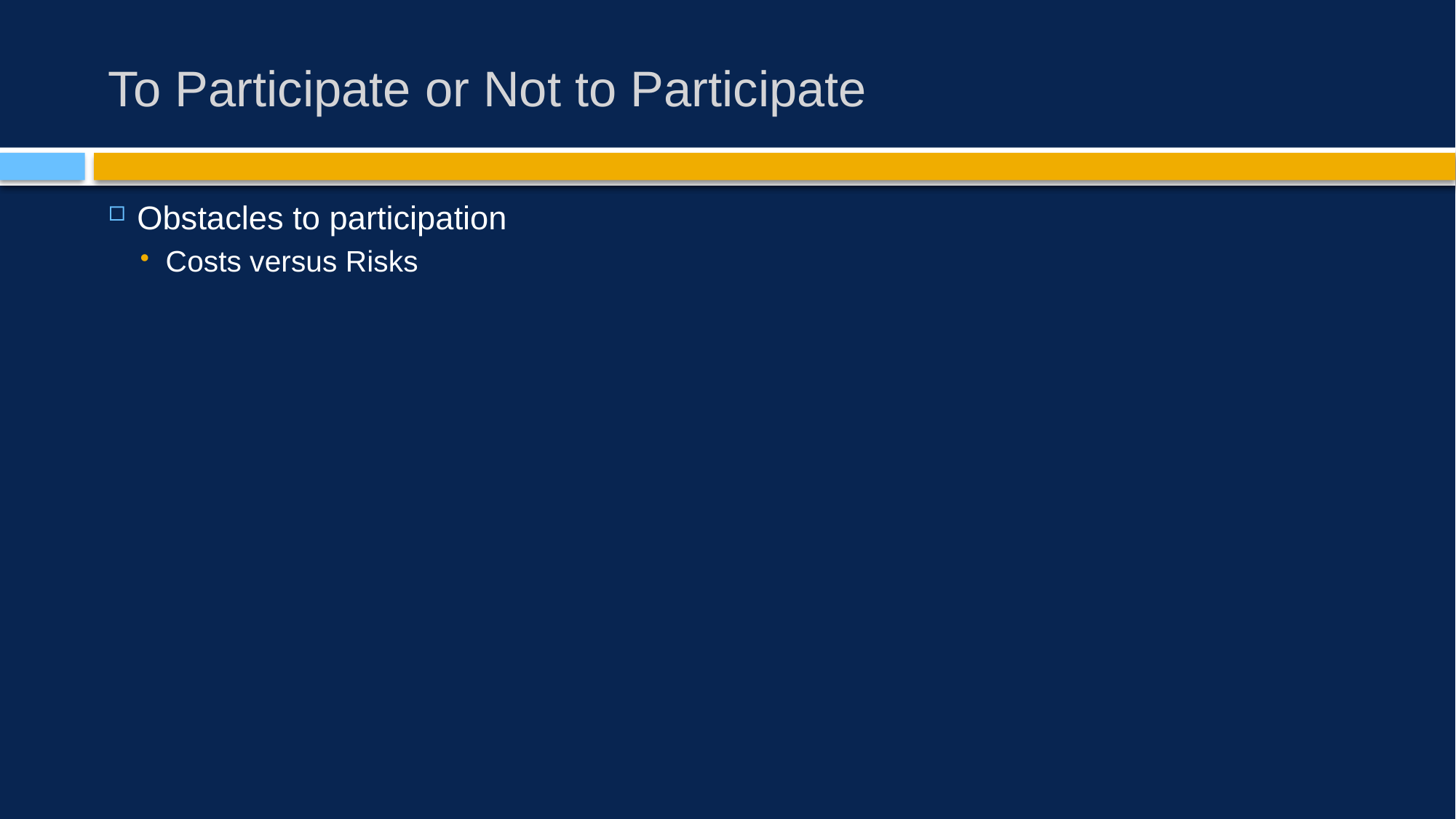

# To Participate or Not to Participate
Obstacles to participation
Costs versus Risks